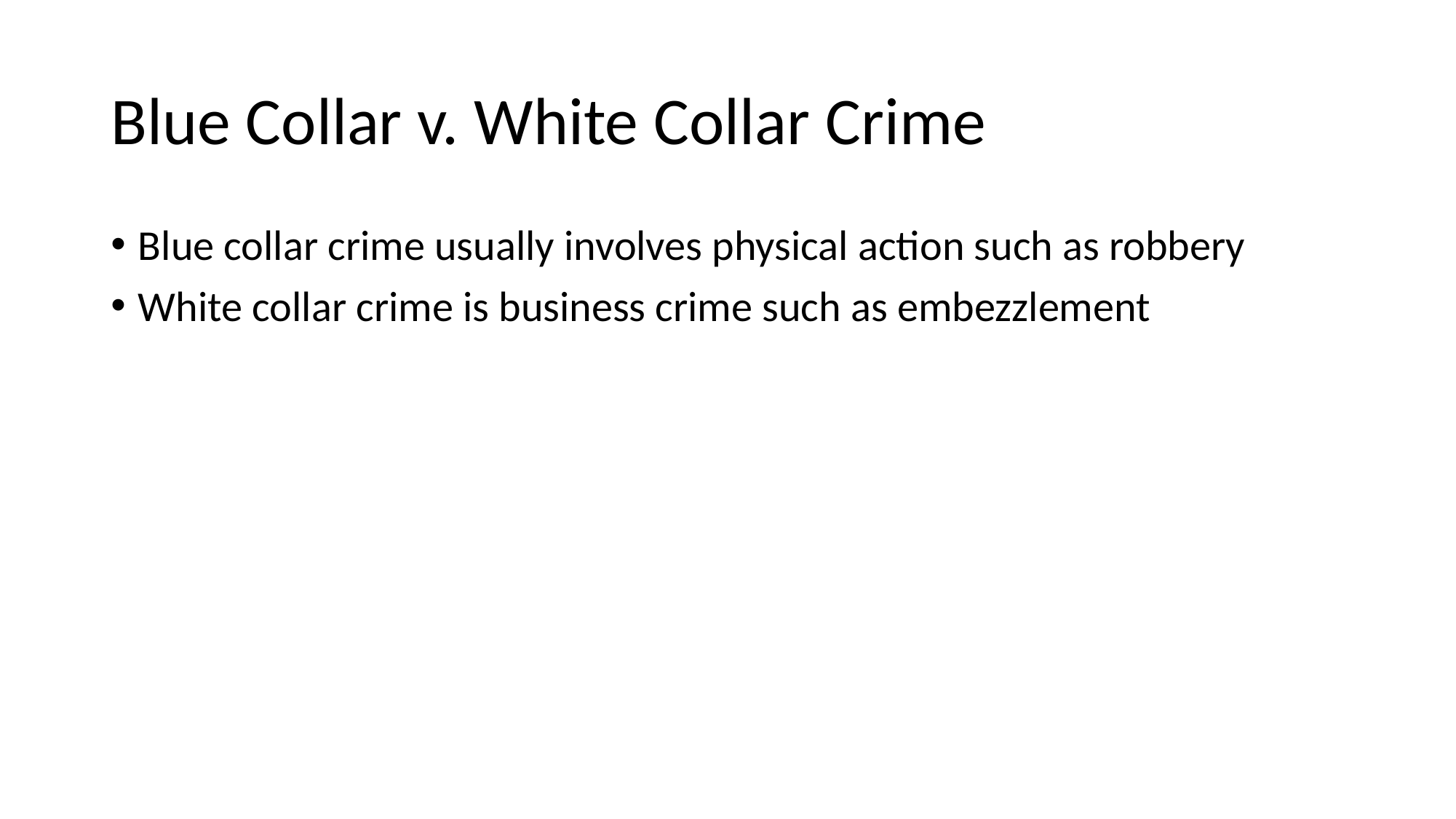

# Blue Collar v. White Collar Crime
Blue collar crime usually involves physical action such as robbery
White collar crime is business crime such as embezzlement